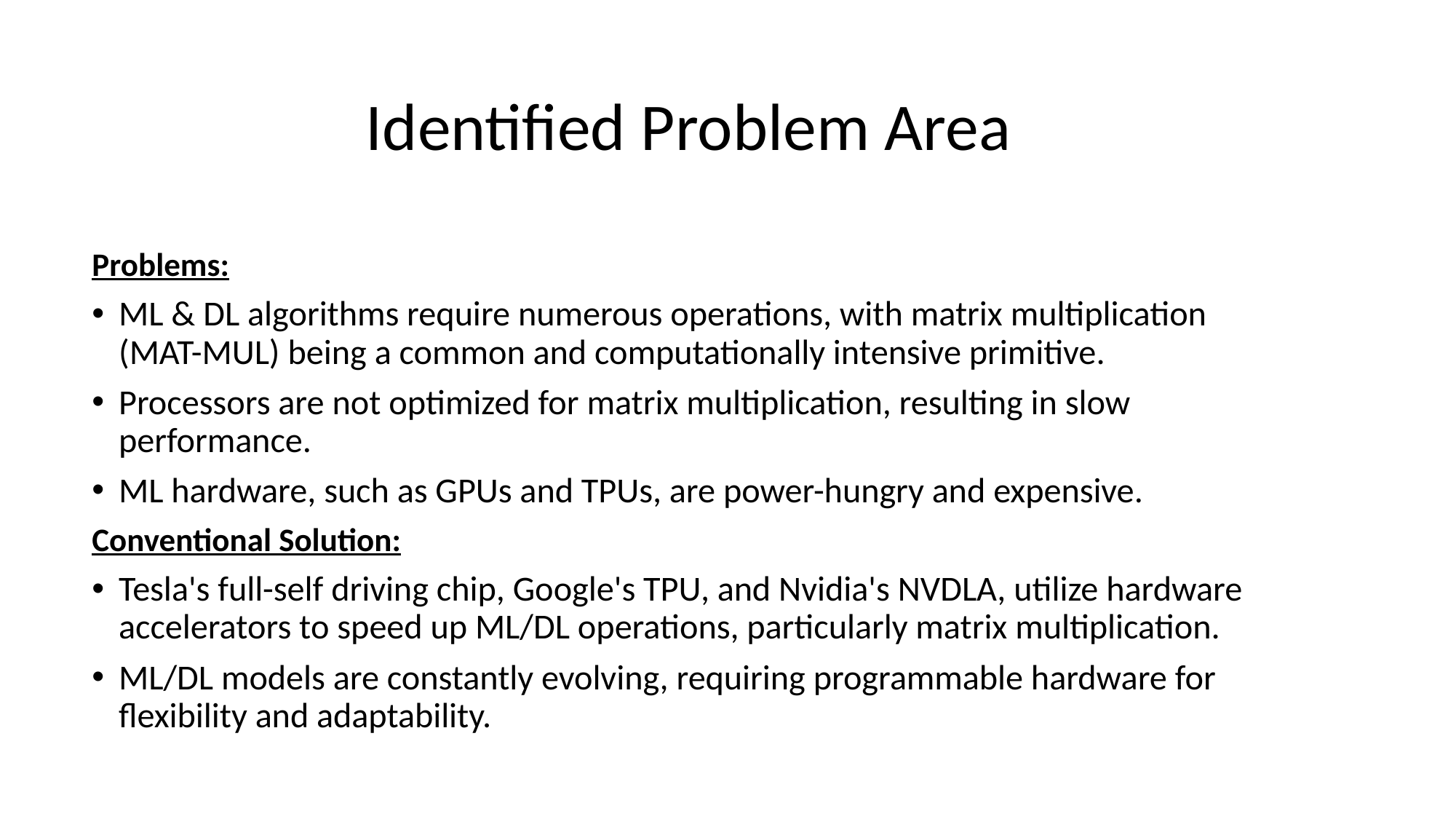

# Identified Problem Area
Problems:
ML & DL algorithms require numerous operations, with matrix multiplication (MAT-MUL) being a common and computationally intensive primitive.
Processors are not optimized for matrix multiplication, resulting in slow performance.
ML hardware, such as GPUs and TPUs, are power-hungry and expensive.
Conventional Solution:
Tesla's full-self driving chip, Google's TPU, and Nvidia's NVDLA, utilize hardware accelerators to speed up ML/DL operations, particularly matrix multiplication.
ML/DL models are constantly evolving, requiring programmable hardware for flexibility and adaptability.